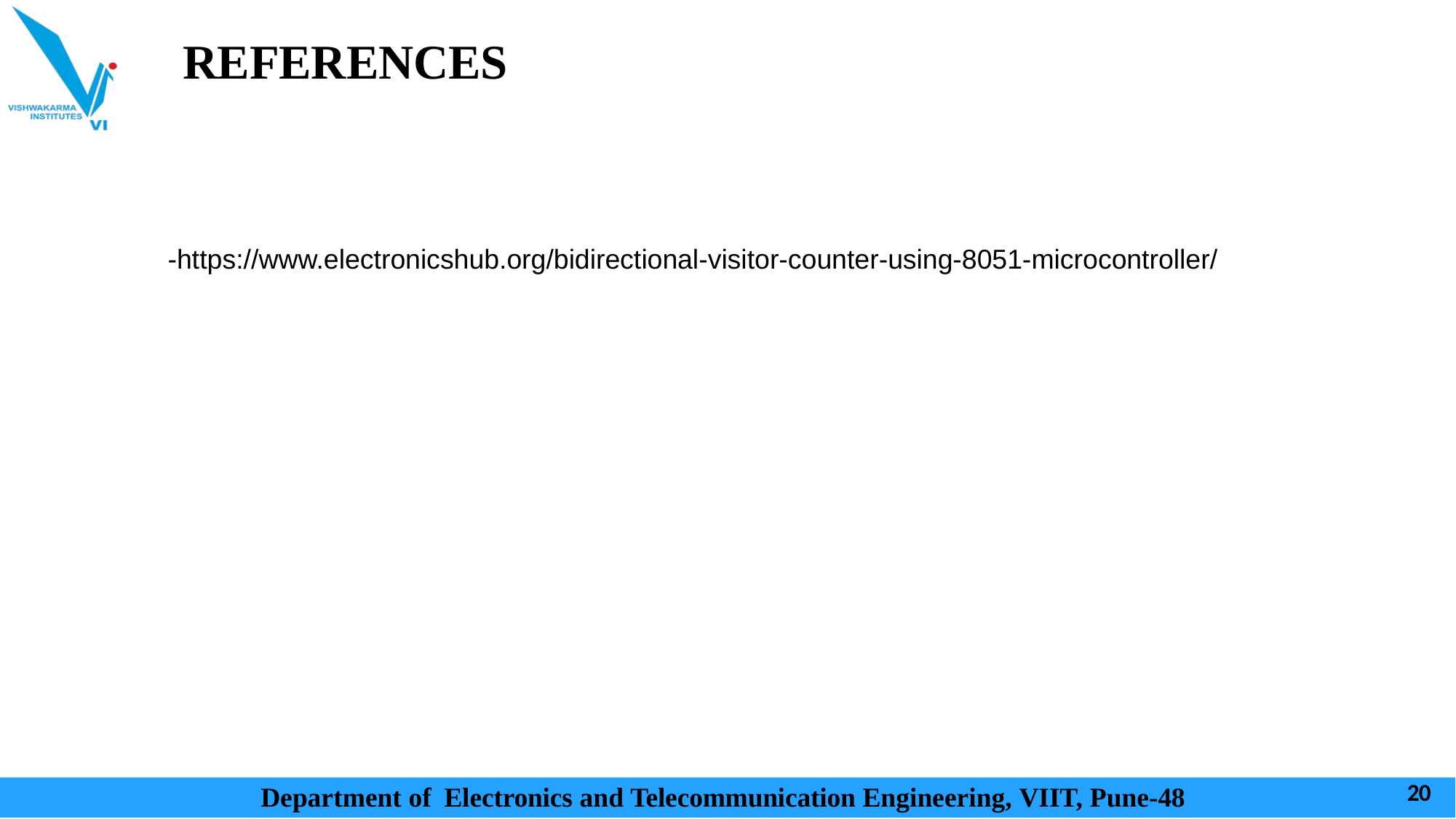

# REFERENCES
-https://www.electronicshub.org/bidirectional-visitor-counter-using-8051-microcontroller/
Department of Electronics and Telecommunication Engineering, VIIT, Pune-48
20